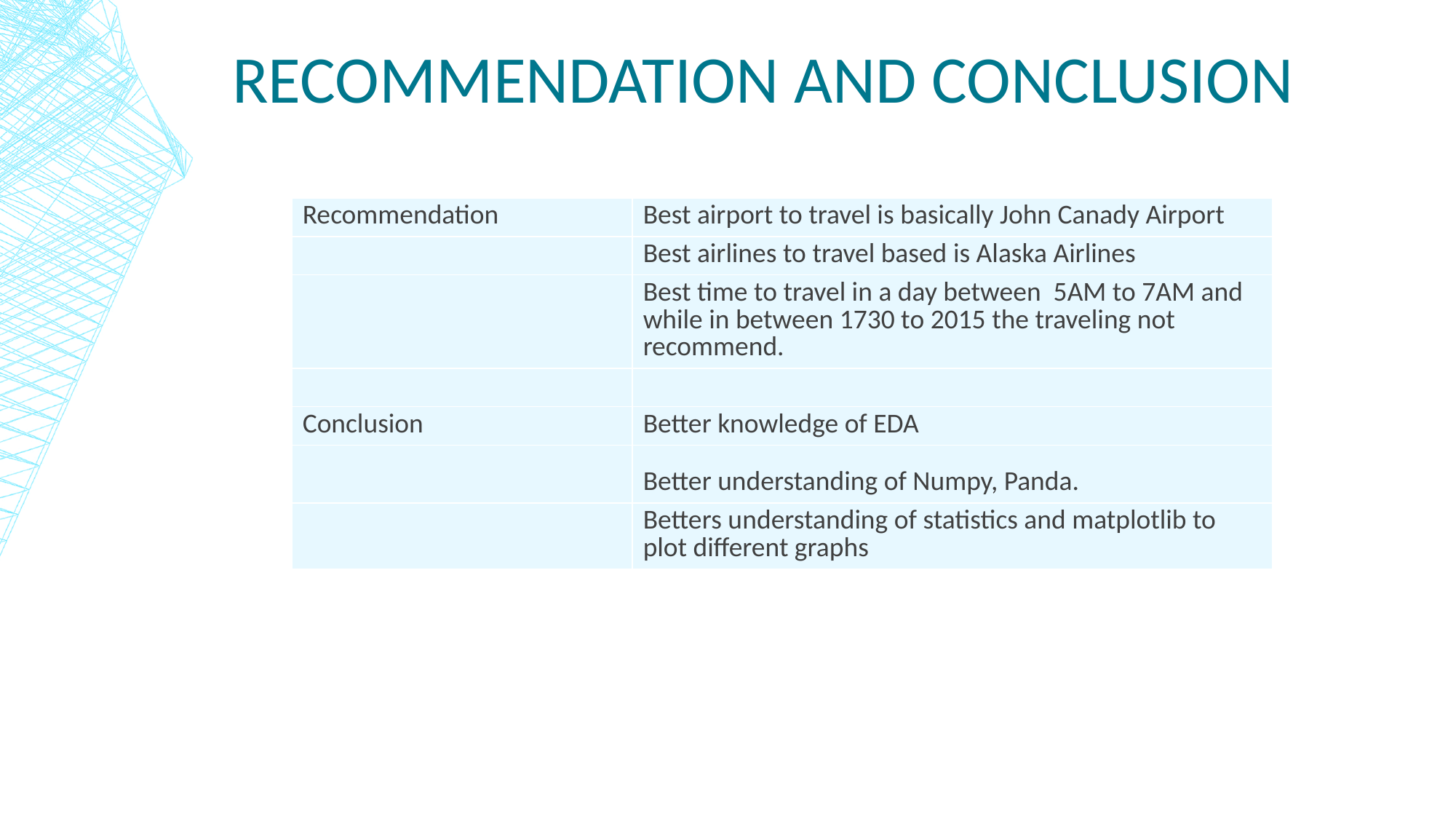

# Recommendation and conclusion
| Recommendation | Best airport to travel is basically John Canady Airport |
| --- | --- |
|  | Best airlines to travel based is Alaska Airlines |
|  | Best time to travel in a day between 5AM to 7AM and while in between 1730 to 2015 the traveling not recommend. |
|  |  |
| Conclusion | Better knowledge of EDA |
|  | Better understanding of Numpy, Panda. |
|  | Betters understanding of statistics and matplotlib to plot different graphs |